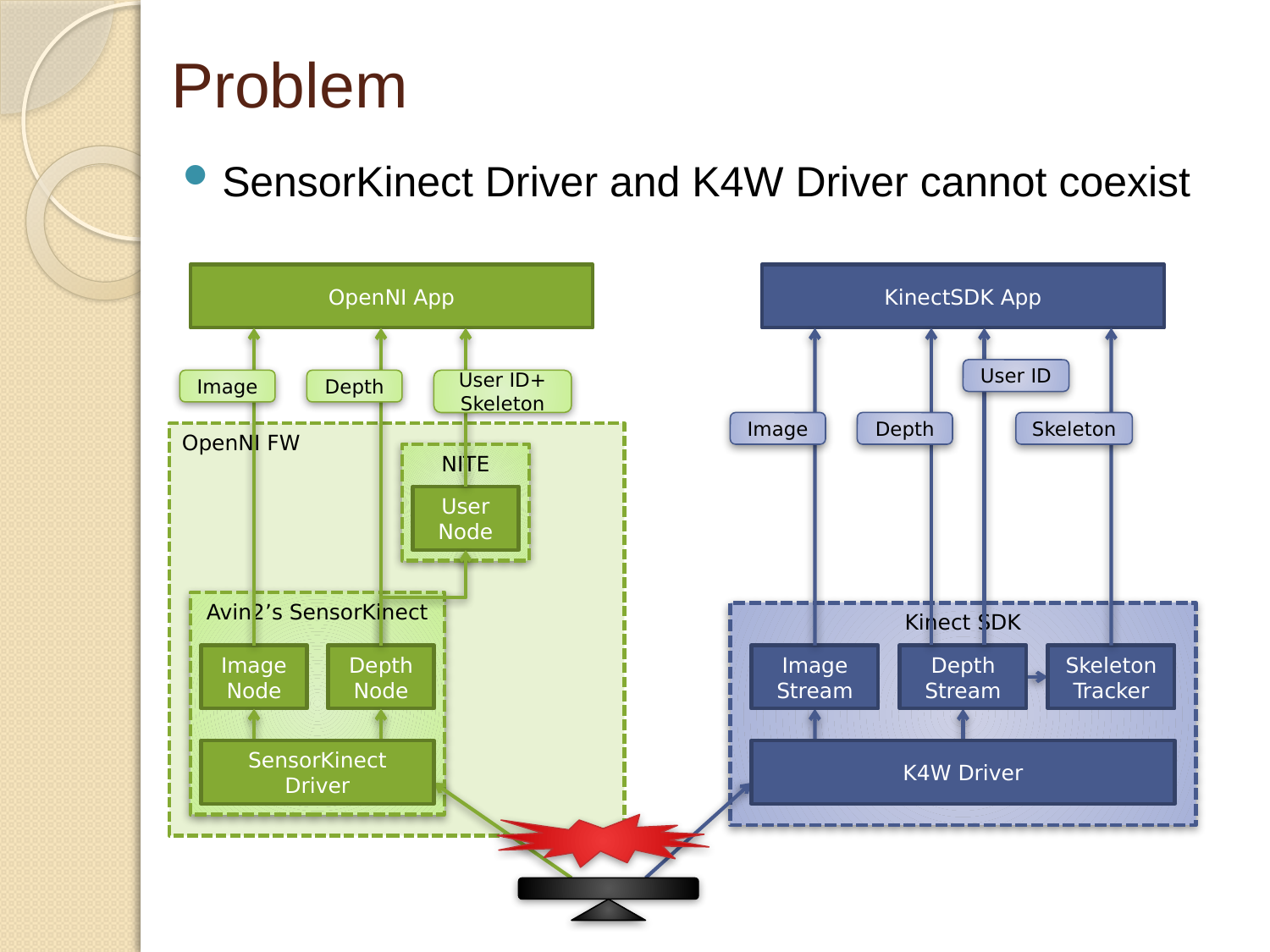

# Problem
SensorKinect Driver and K4W Driver cannot coexist
OpenNI App
KinectSDK App
User ID
Image
Depth
User ID+ Skeleton
Image
Depth
Skeleton
OpenNI FW
NITE
User Node
Avin2’s SensorKinect
Kinect SDK
Image Node
Depth Node
Image Stream
Depth Stream
Skeleton Tracker
SensorKinect Driver
K4W Driver